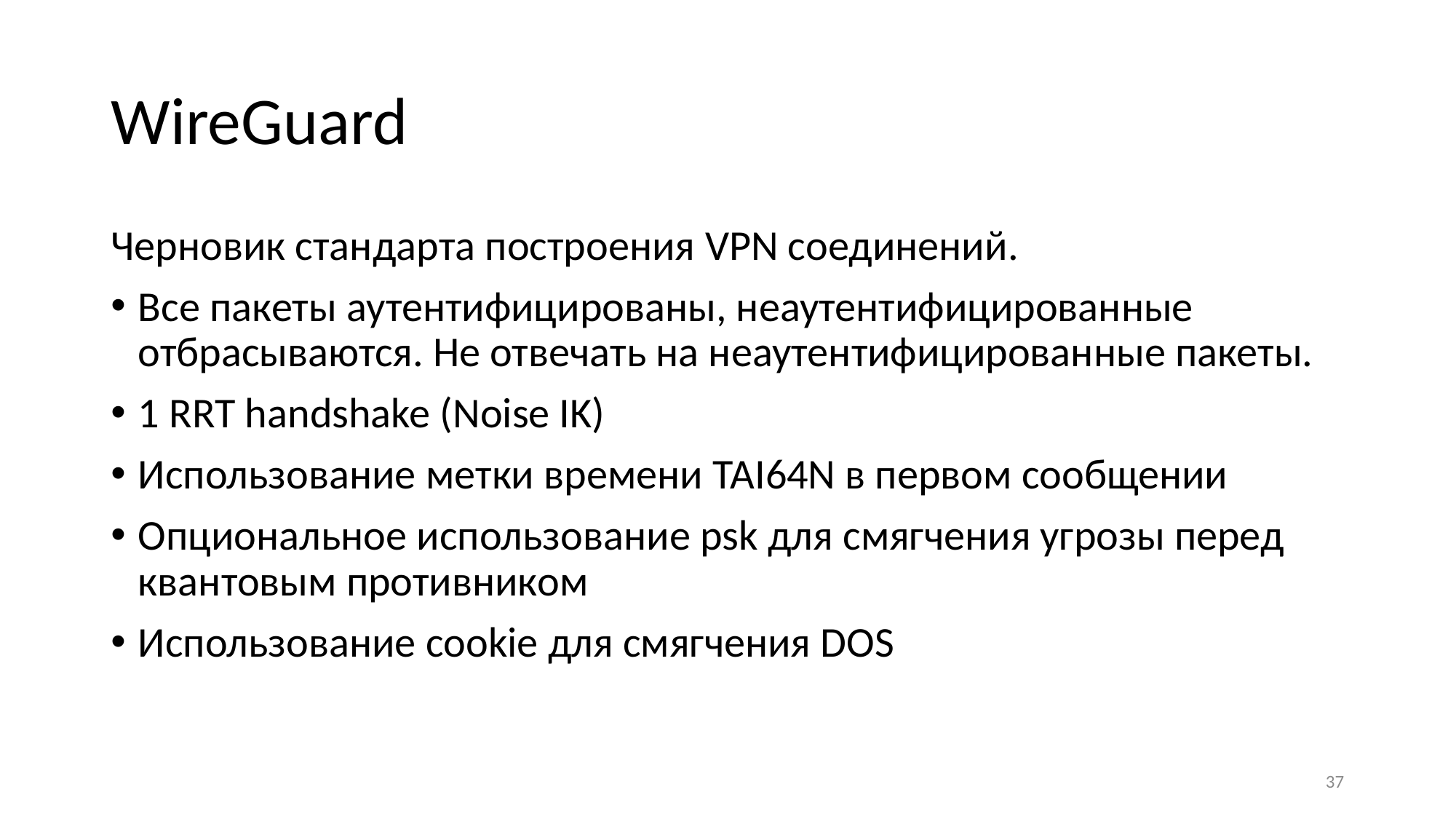

# WireGuard
Черновик стандарта построения VPN соединений.
Все пакеты аутентифицированы, неаутентифицированные отбрасываются. Не отвечать на неаутентифицированные пакеты.
1 RRT handshake (Noise IK)
Использование метки времени TAI64N в первом сообщении
Опциональное использование psk для смягчения угрозы перед квантовым противником
Использование cookie для смягчения DOS

37